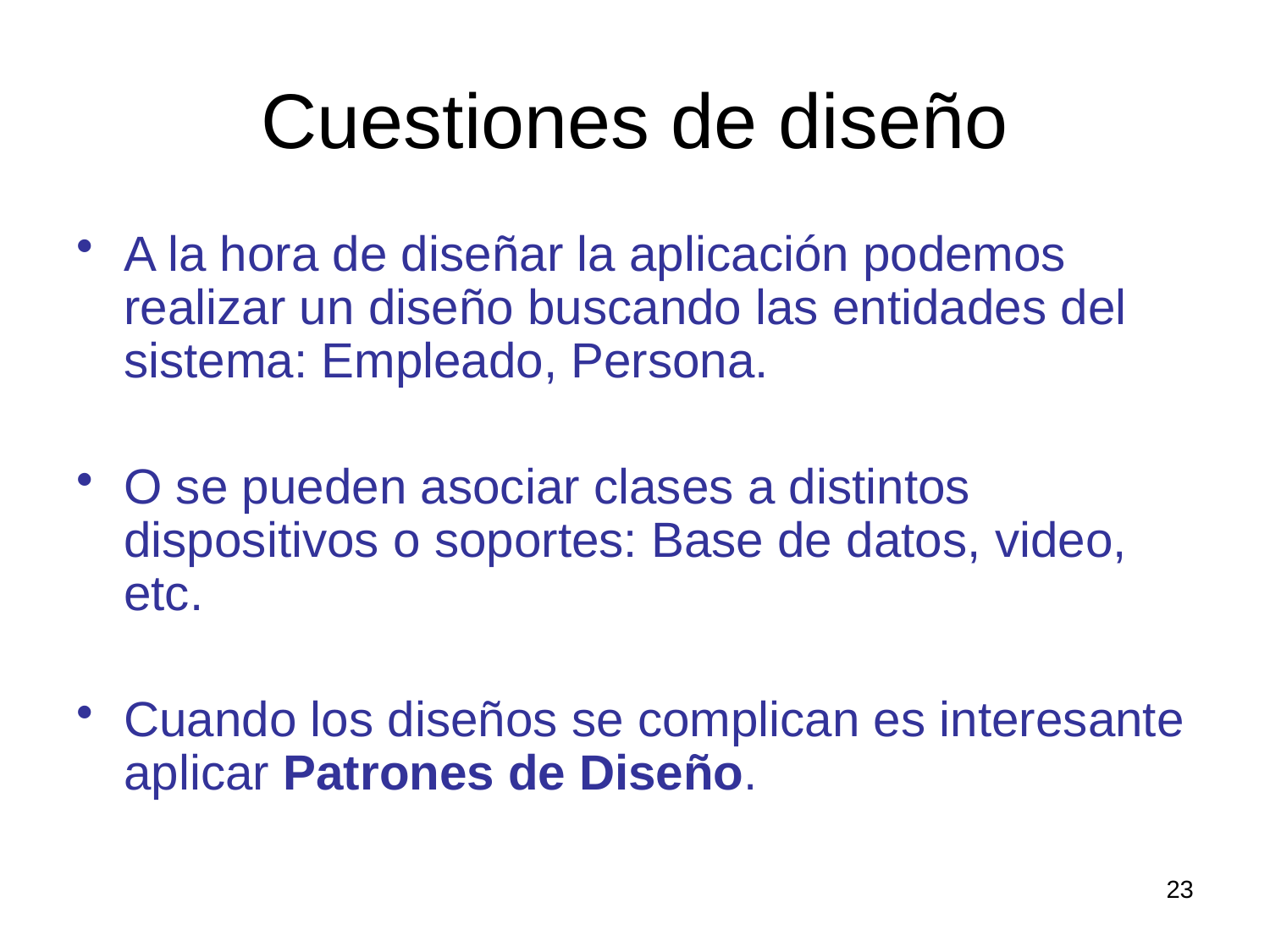

# Cuestiones de diseño
A la hora de diseñar la aplicación podemos realizar un diseño buscando las entidades del sistema: Empleado, Persona.

O se pueden asociar clases a distintos dispositivos o soportes: Base de datos, video, etc.

Cuando los diseños se complican es interesante aplicar Patrones de Diseño.
23